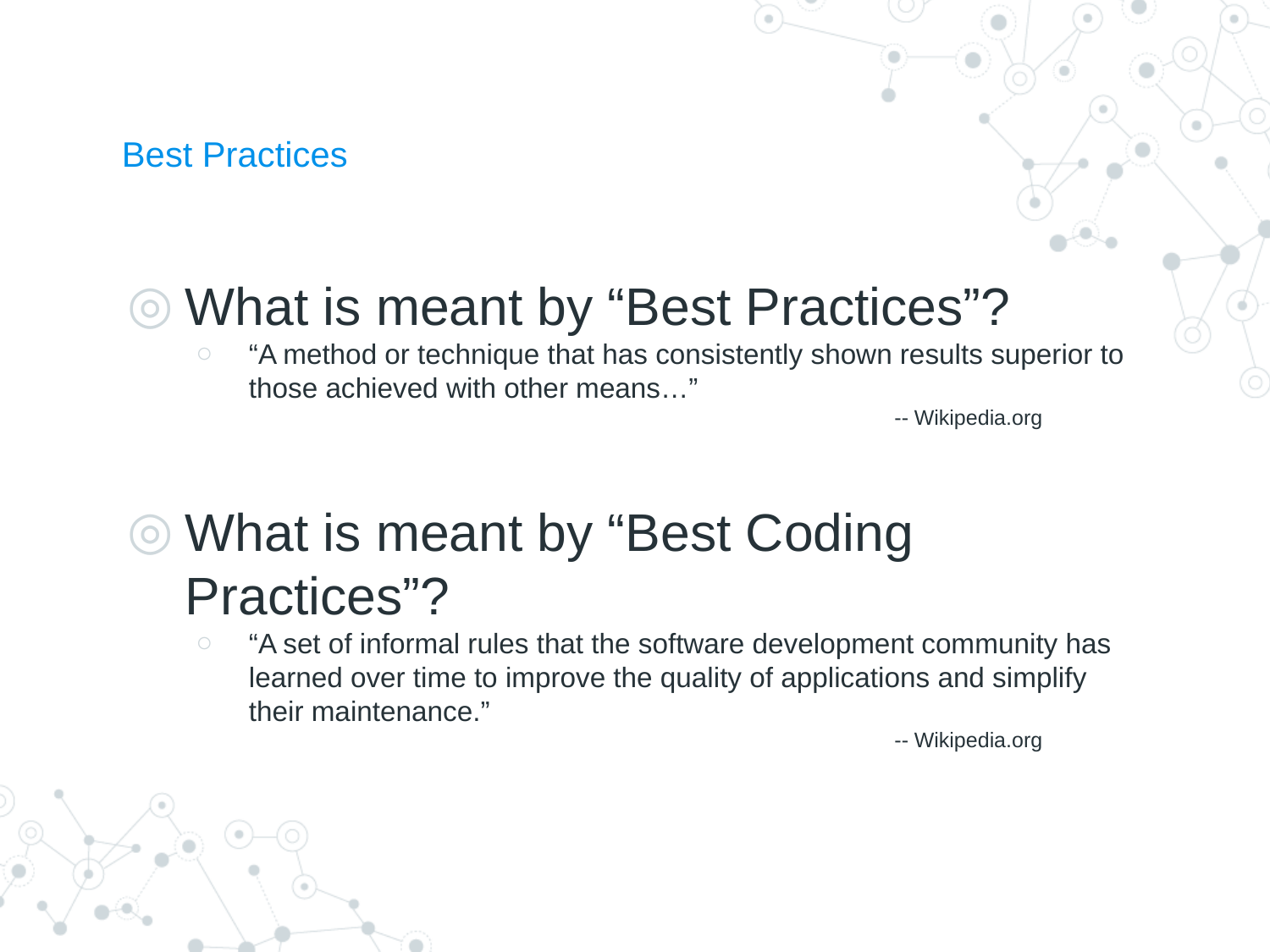

# Best Practices
What is meant by “Best Practices”?
“A method or technique that has consistently shown results superior to those achieved with other means…”
					-- Wikipedia.org

What is meant by “Best Coding Practices”?
“A set of informal rules that the software development community has learned over time to improve the quality of applications and simplify their maintenance.”
					-- Wikipedia.org